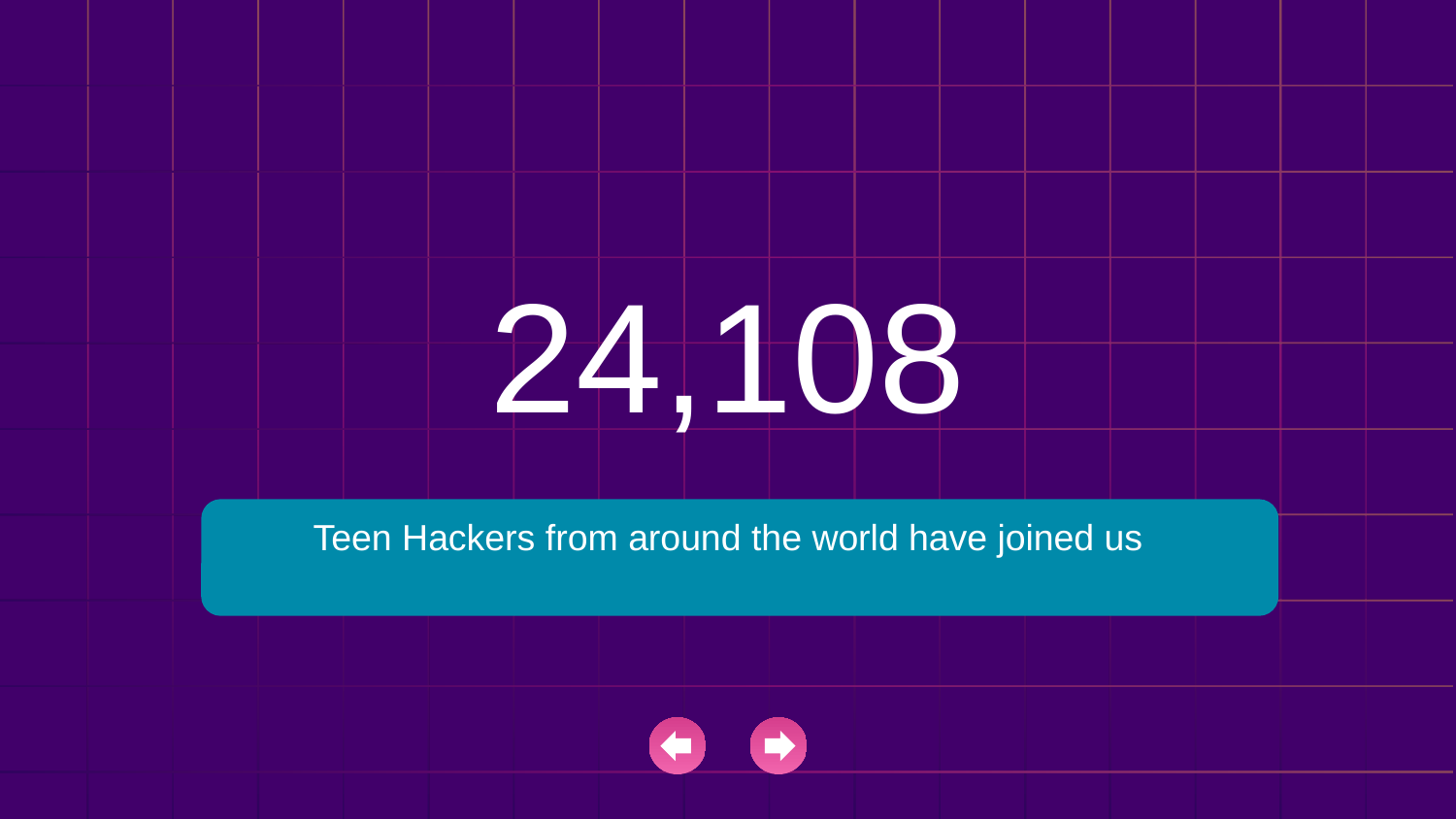

# 24,108

Teen Hackers from around the world have joined us